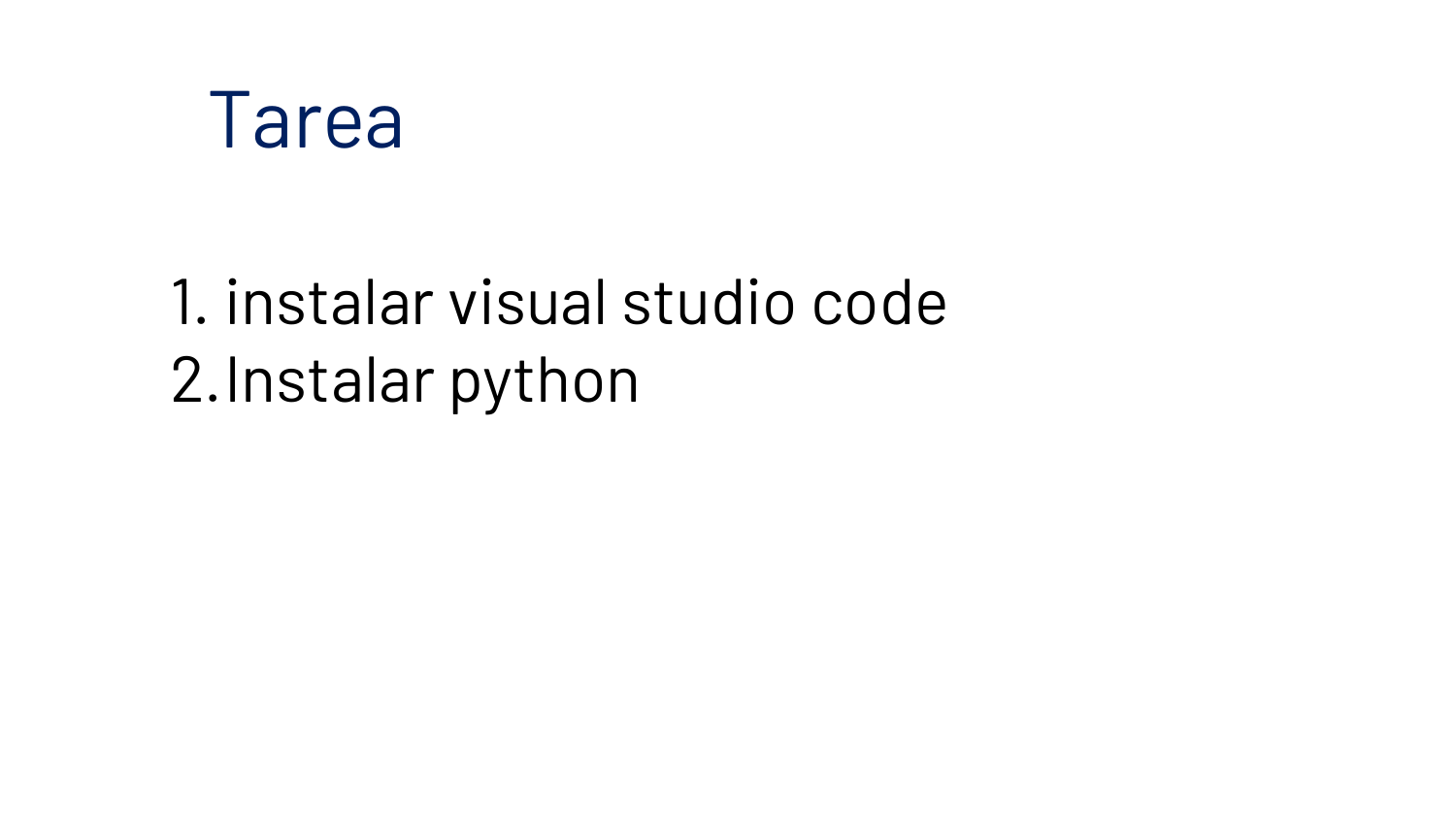

Tarea
instalar visual studio code
Instalar python